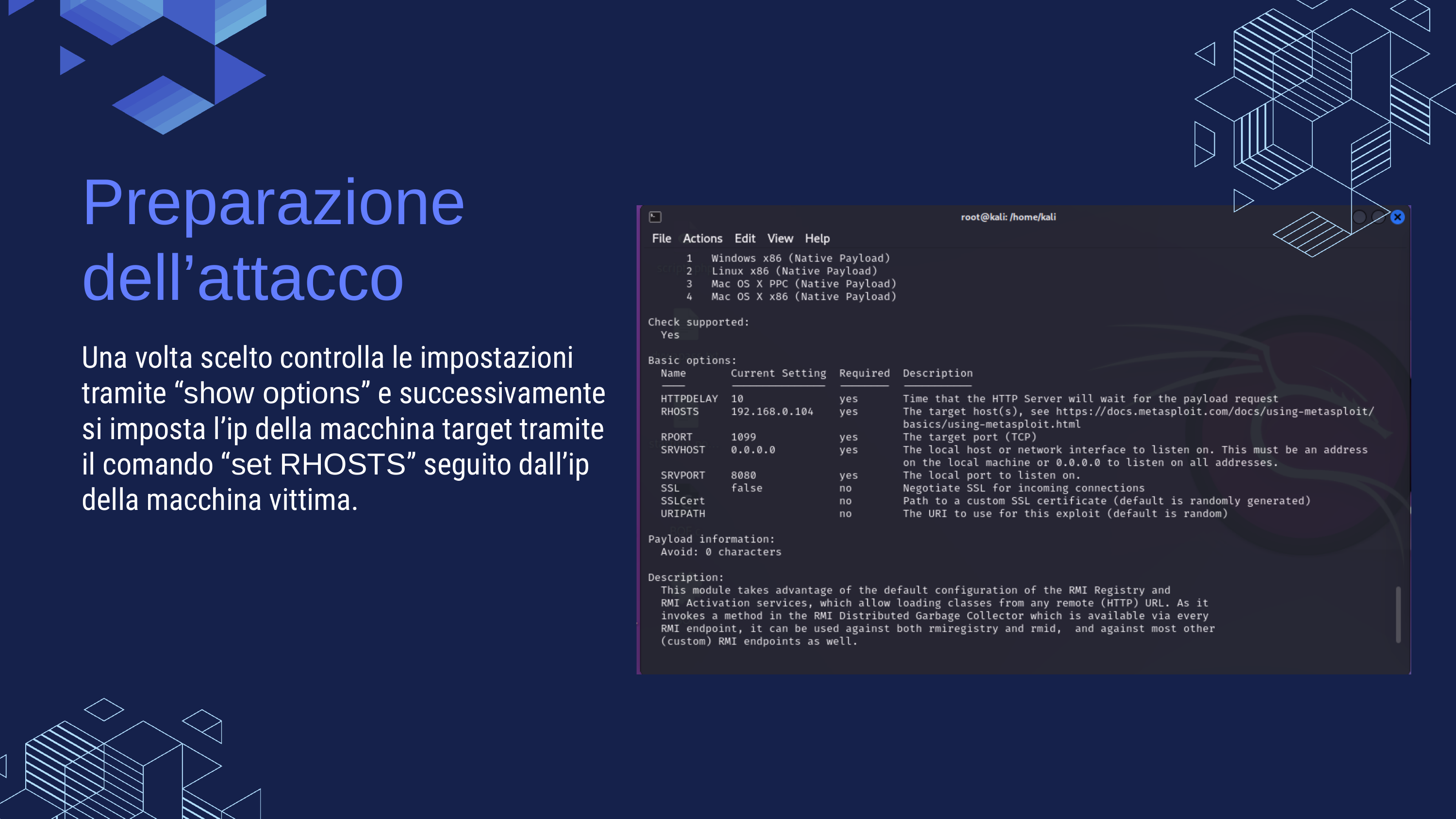

Preparazione dell’attacco

Una volta scelto controlla le impostazioni tramite “show options” e successivamente si imposta l’ip della macchina target tramite il comando “set RHOSTS” seguito dall’ip della macchina vittima.